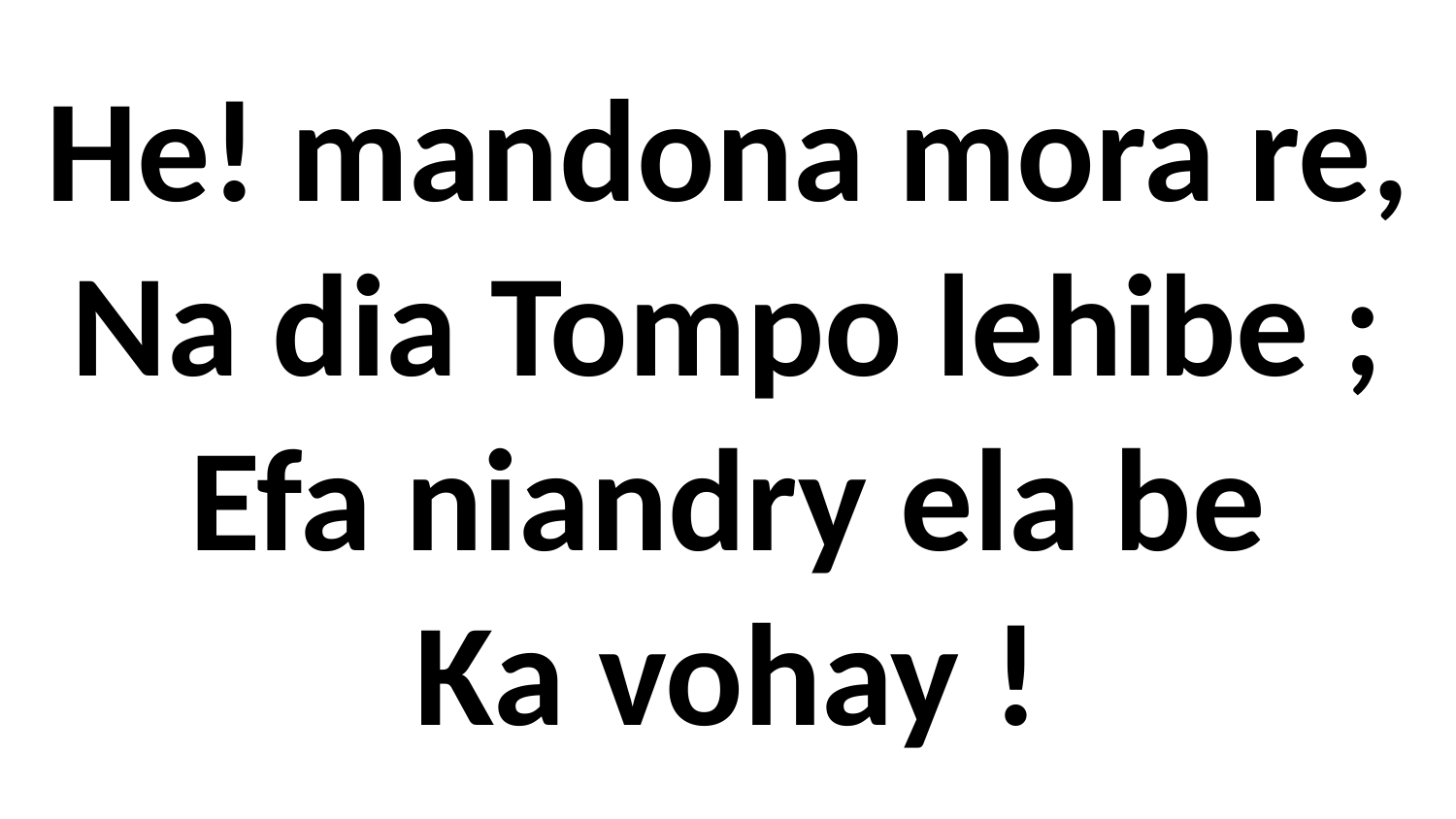

# He! mandona mora re, Na dia Tompo lehibe ; Efa niandry ela be Ka vohay !